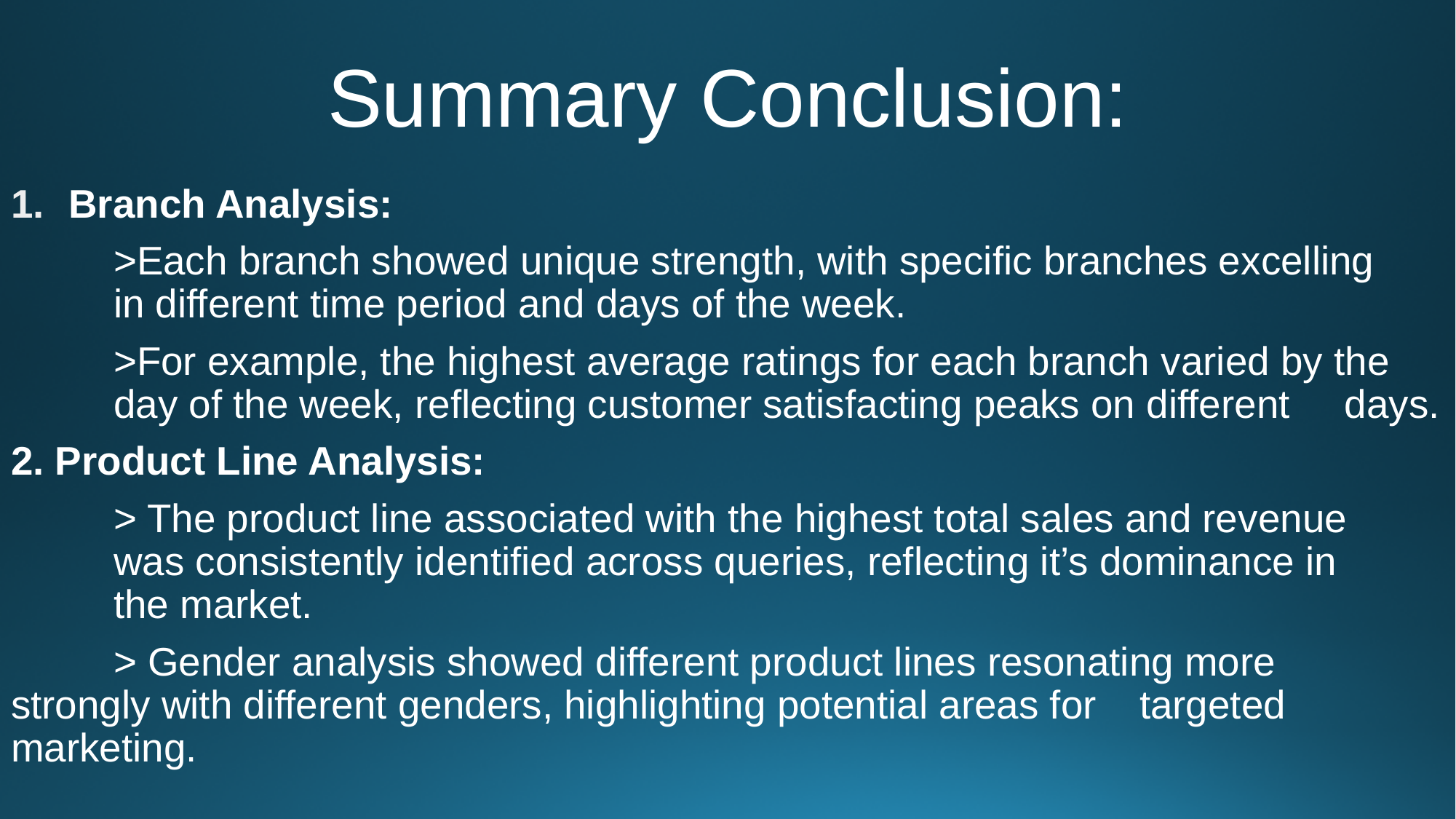

# Summary Conclusion:
Branch Analysis:
	>Each branch showed unique strength, with specific branches excelling  	in different time period and days of the week.
	>For example, the highest average ratings for each branch varied by the 	day of the week, reflecting customer satisfacting peaks on different 	days.
2. Product Line Analysis:
	> The product line associated with the highest total sales and revenue 	was consistently identified across queries, reflecting it’s dominance in 	the market.
	> Gender analysis showed different product lines resonating more 	strongly with different genders, highlighting potential areas for 	targeted marketing.